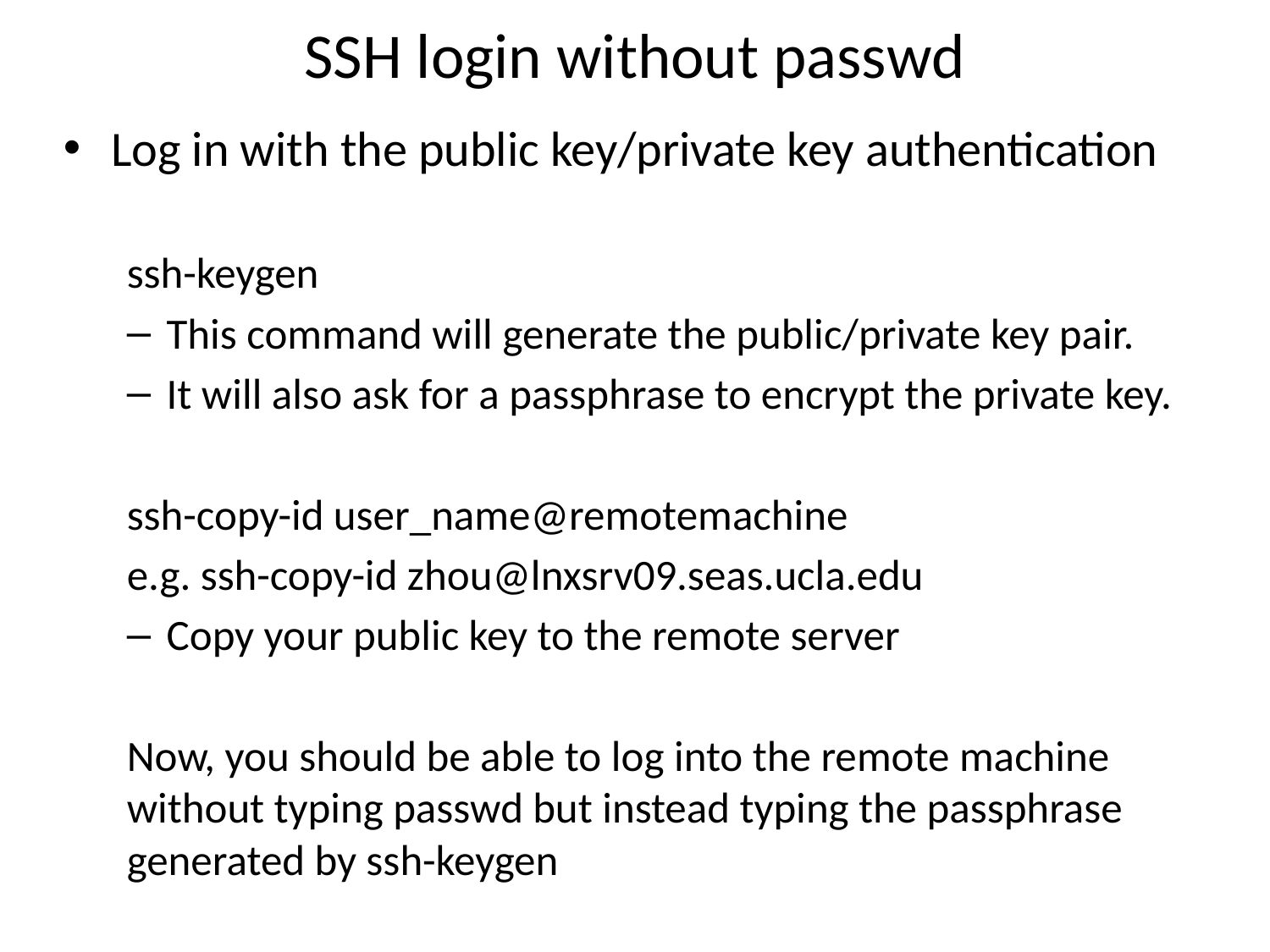

# SSH login without passwd
Log in with the public key/private key authentication

ssh-keygen
This command will generate the public/private key pair.
It will also ask for a passphrase to encrypt the private key.

ssh-copy-id user_name@remotemachine
e.g. ssh-copy-id zhou@lnxsrv09.seas.ucla.edu
Copy your public key to the remote server

Now, you should be able to log into the remote machine without typing passwd but instead typing the passphrase generated by ssh-keygen